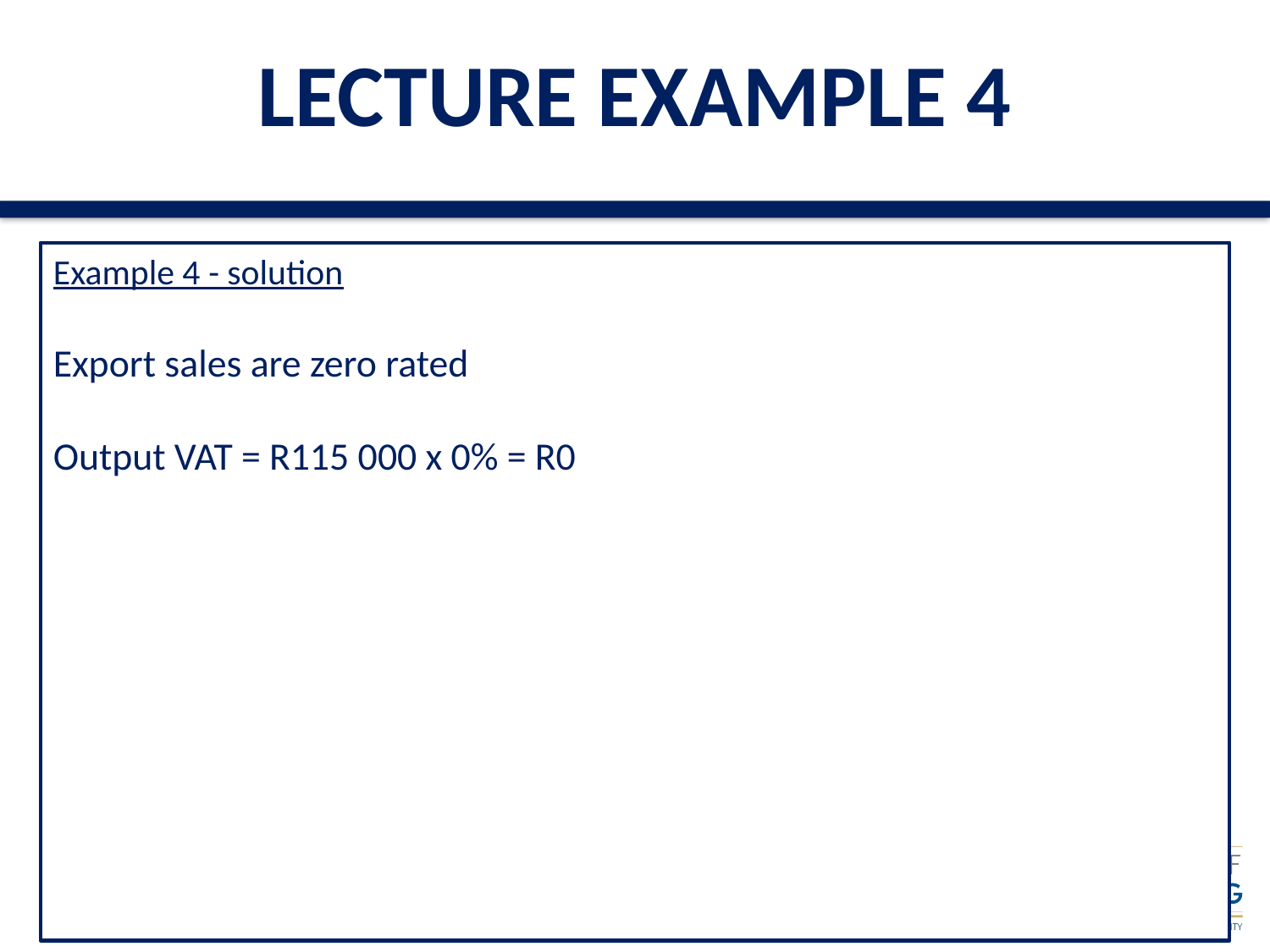

LECTURE EXAMPLE 4

Example 4 - solution

Export sales are zero rated

Output VAT = R115 000 x 0% = R0